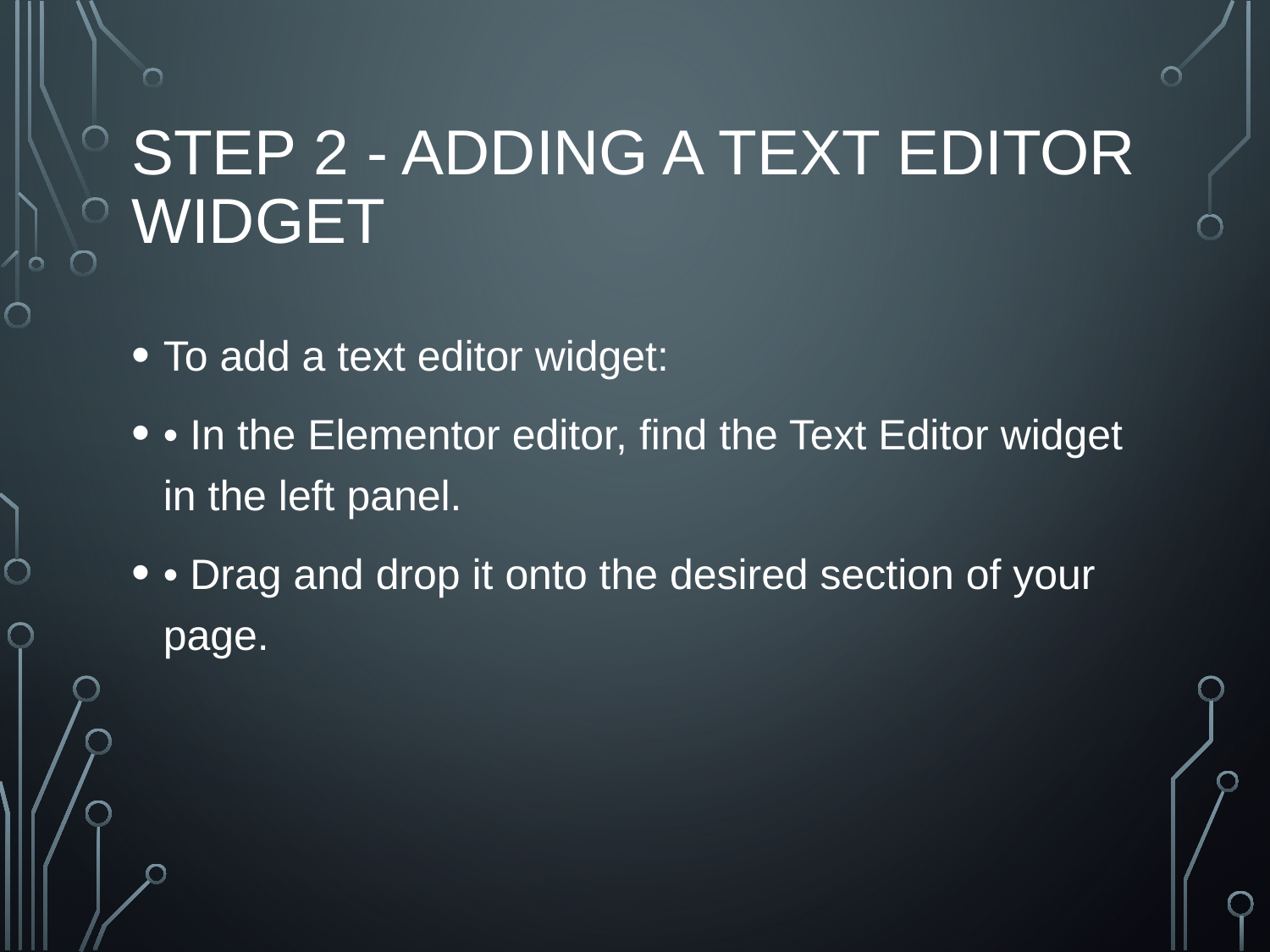

# Step 2 - Adding a Text Editor Widget
To add a text editor widget:
• In the Elementor editor, find the Text Editor widget in the left panel.
• Drag and drop it onto the desired section of your page.